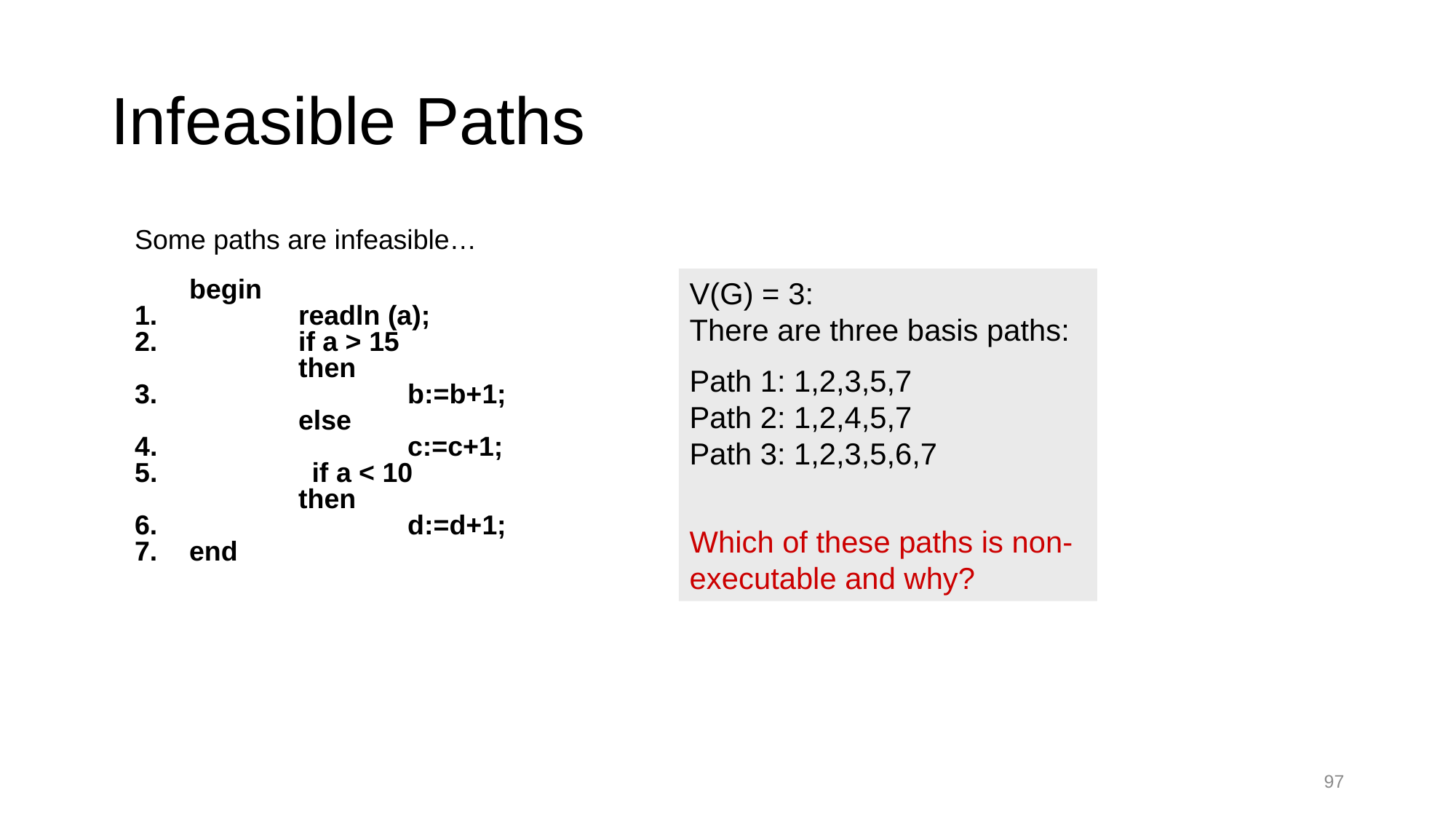

Infeasible Paths
Some paths are infeasible…

	begin
1.		readln (a);
2.	 	if a > 15
	 	then
3.	 		b:=b+1;
	 	else
 		c:=c+1;
 	if a < 10
	 	then
6.			d:=d+1;
7.	end
V(G) = 3:
There are three basis paths:
Path 1: 1,2,3,5,7
Path 2: 1,2,4,5,7
Path 3: 1,2,3,5,6,7
Which of these paths is non-executable and why?
97